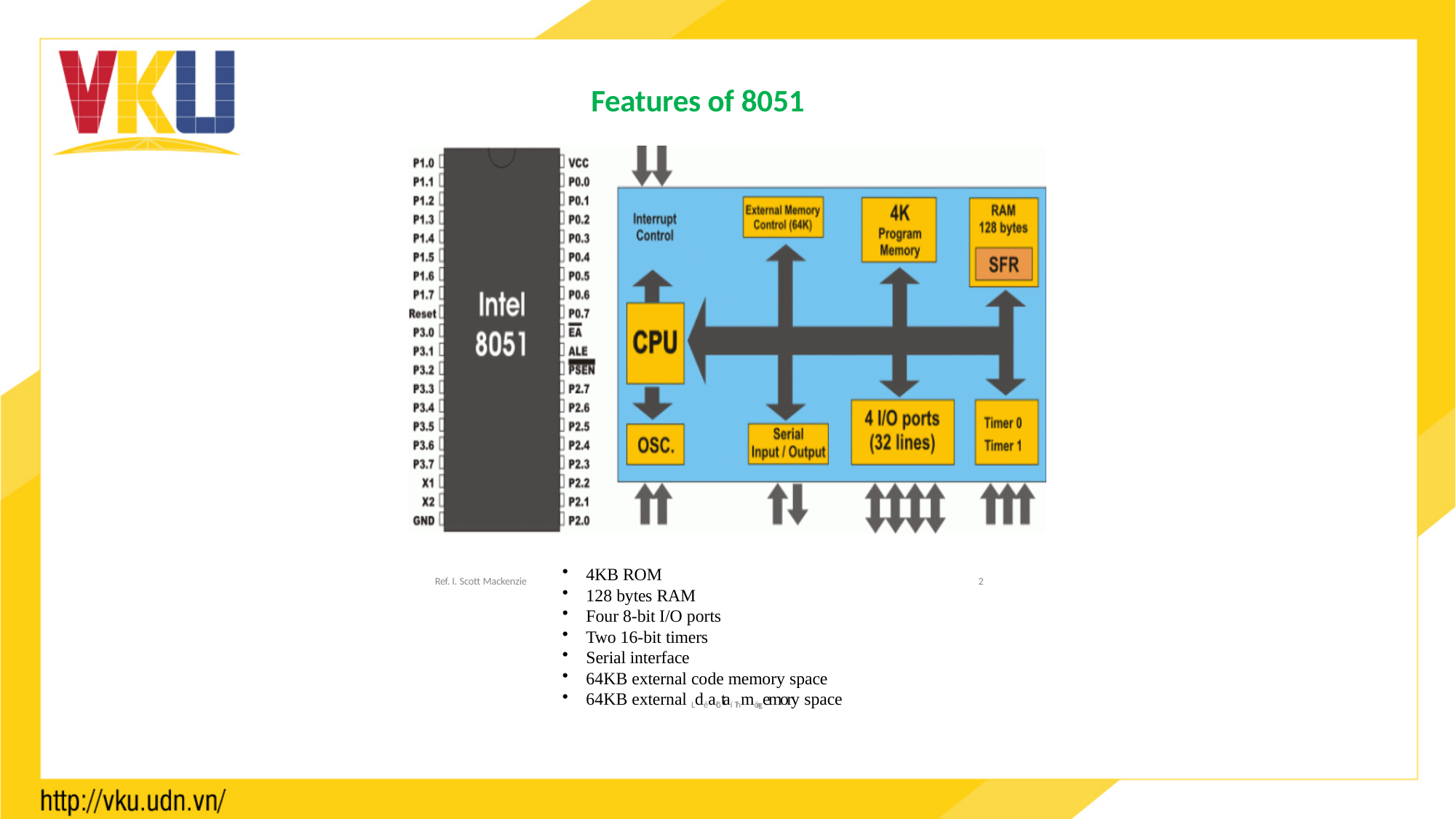

Features of 8051

4KB ROM
128 bytes RAM
Four 8-bit I/O ports
Two 16-bit timers
Serial interface
64KB external code memory space
64KB external LdêaChtaí Thmôngemory space
2
Ref. I. Scott Mackenzie